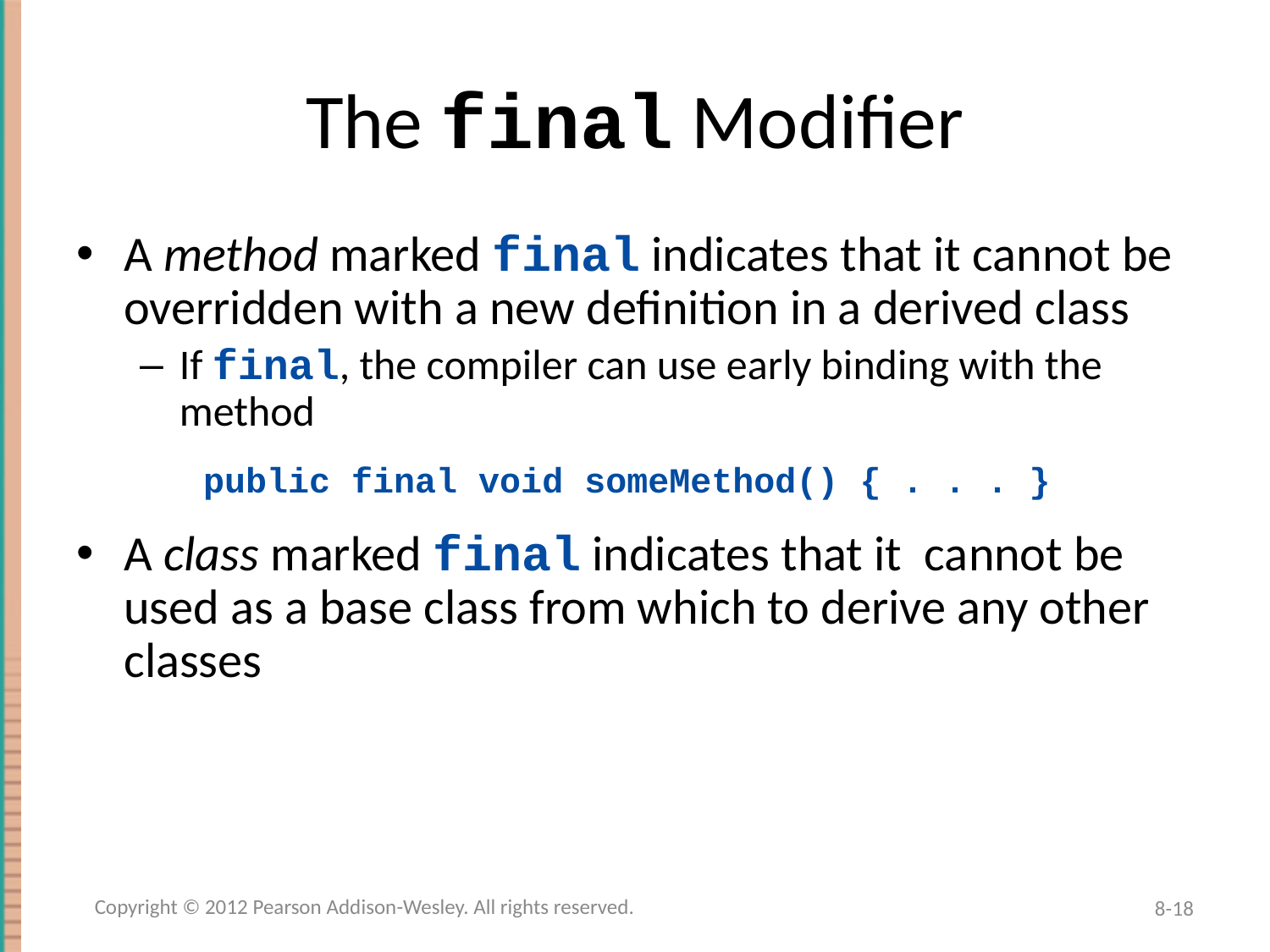

# The final Modifier
A method marked final indicates that it cannot be overridden with a new definition in a derived class
If final, the compiler can use early binding with the method

public final void someMethod() { . . . }

A class marked final indicates that it  cannot be used as a base class from which to derive any other classes
Copyright © 2012 Pearson Addison-Wesley. All rights reserved.
8-18